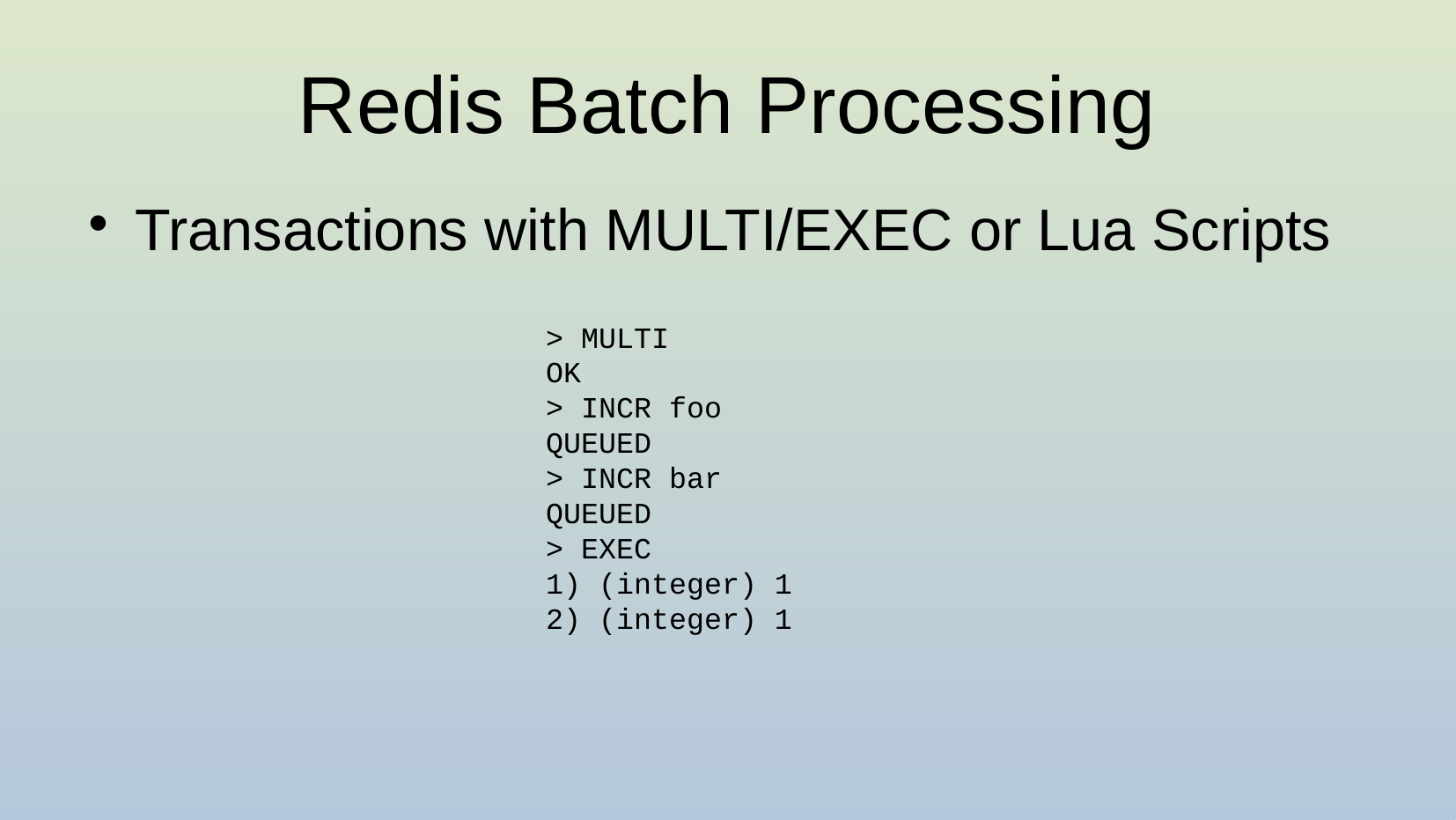

# Redis Batch Processing
Transactions with MULTI/EXEC or Lua Scripts
> MULTI
OK
> INCR foo
QUEUED
> INCR bar
QUEUED
> EXEC
1) (integer) 1
2) (integer) 1